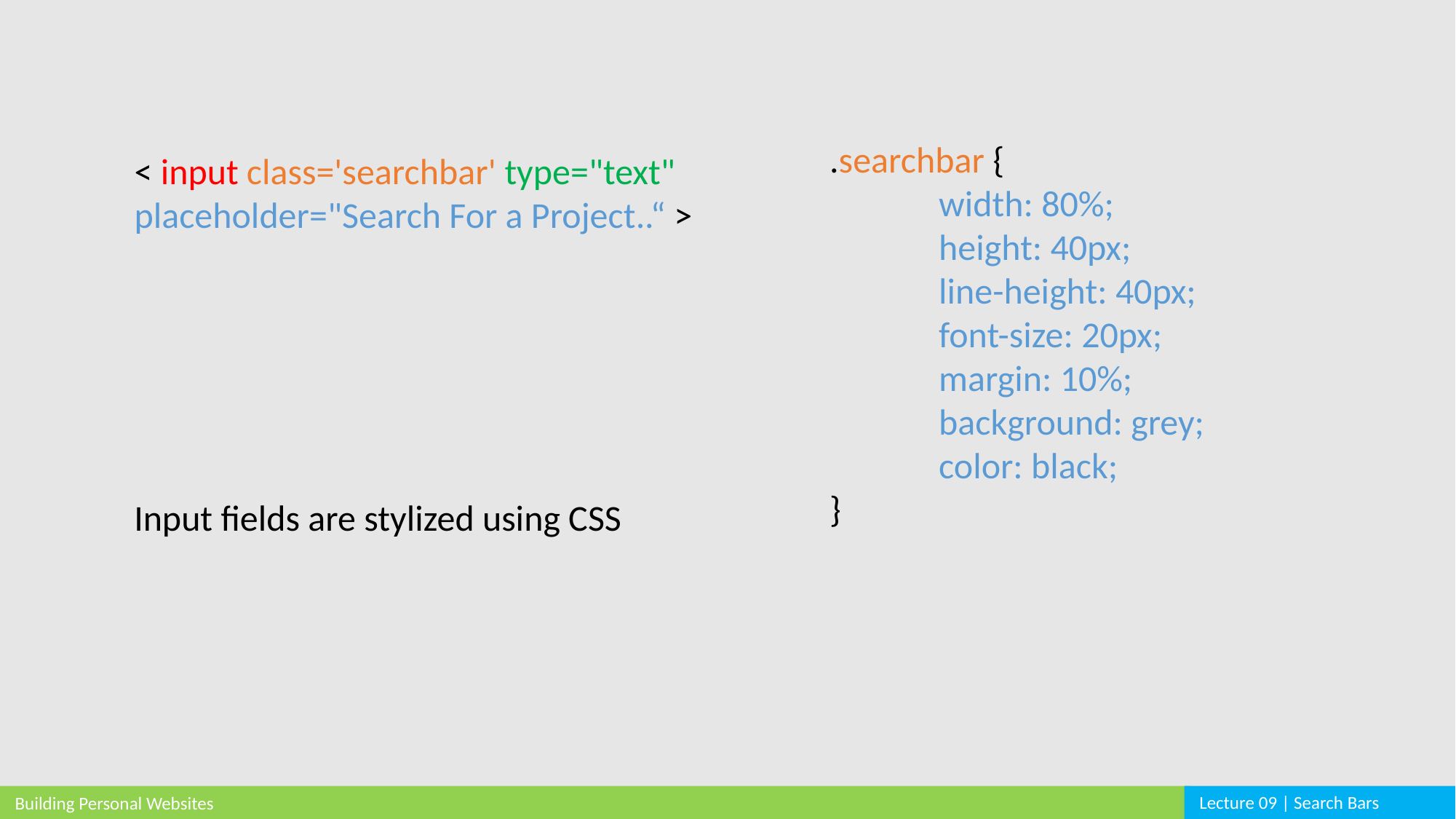

.searchbar {
	width: 80%;
	height: 40px;
	line-height: 40px;
	font-size: 20px;
	margin: 10%;
	background: grey;
	color: black;
}
< input class='searchbar' type="text"
placeholder="Search For a Project..“ >
Input fields are stylized using CSS
Lecture 09 | Search Bars

Building Personal Websites